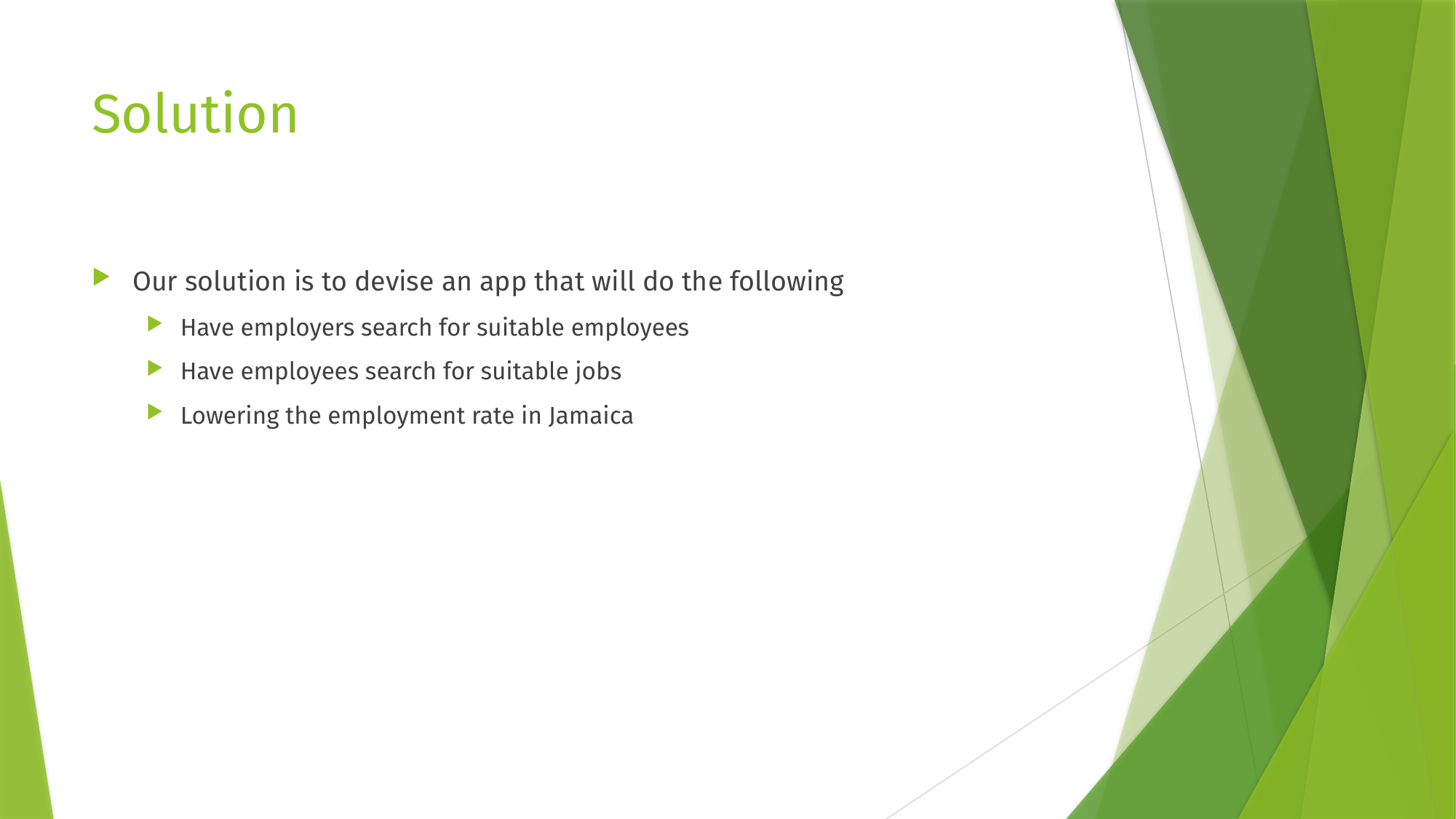

# Solution
Our solution is to devise an app that will do the following
Have employers search for suitable employees
Have employees search for suitable jobs
Lowering the employment rate in Jamaica